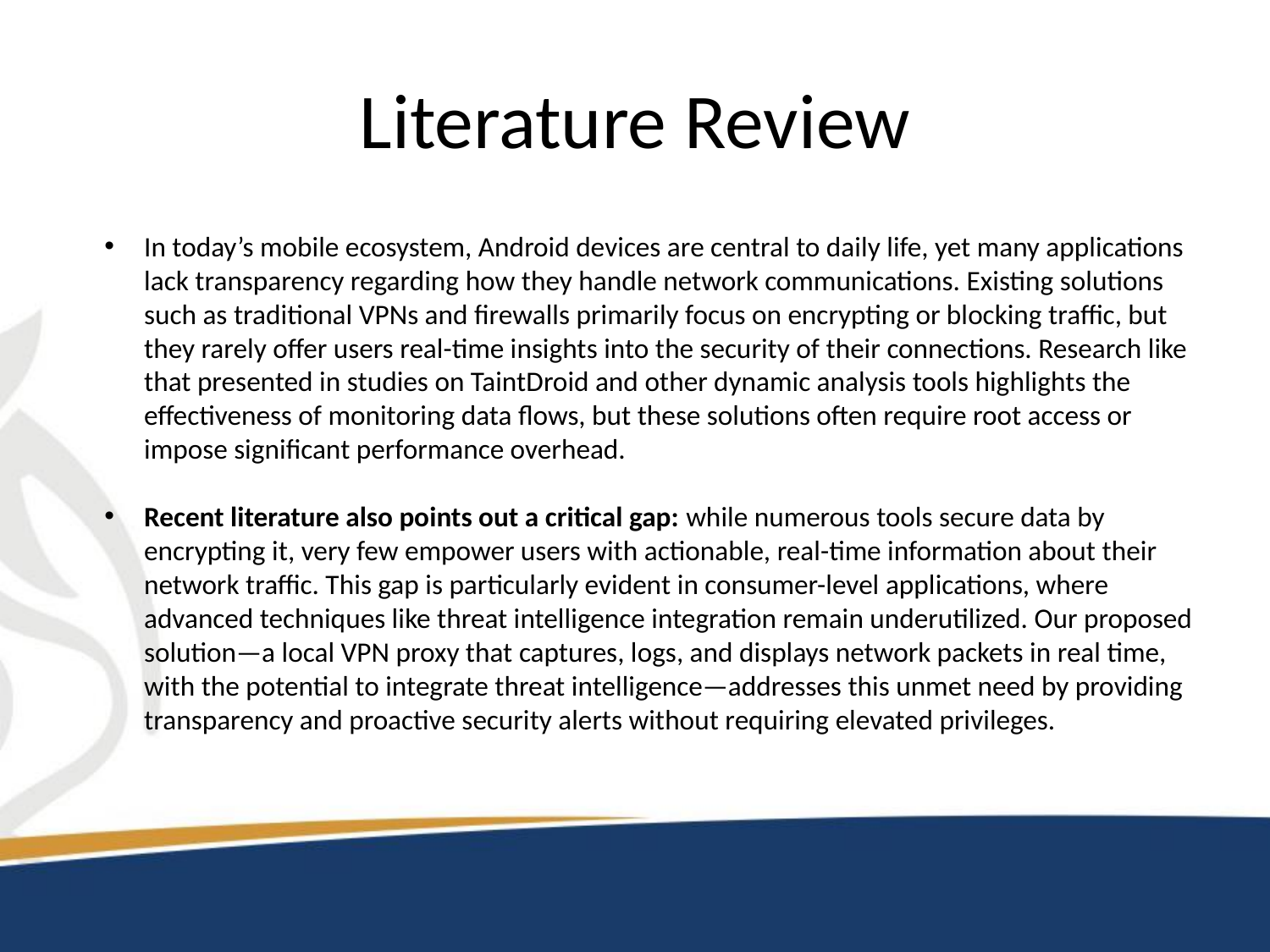

# Literature Review
In today’s mobile ecosystem, Android devices are central to daily life, yet many applications lack transparency regarding how they handle network communications. Existing solutions such as traditional VPNs and firewalls primarily focus on encrypting or blocking traffic, but they rarely offer users real-time insights into the security of their connections. Research like that presented in studies on TaintDroid and other dynamic analysis tools highlights the effectiveness of monitoring data flows, but these solutions often require root access or impose significant performance overhead.

Recent literature also points out a critical gap: while numerous tools secure data by encrypting it, very few empower users with actionable, real-time information about their network traffic. This gap is particularly evident in consumer-level applications, where advanced techniques like threat intelligence integration remain underutilized. Our proposed solution—a local VPN proxy that captures, logs, and displays network packets in real time, with the potential to integrate threat intelligence—addresses this unmet need by providing transparency and proactive security alerts without requiring elevated privileges.